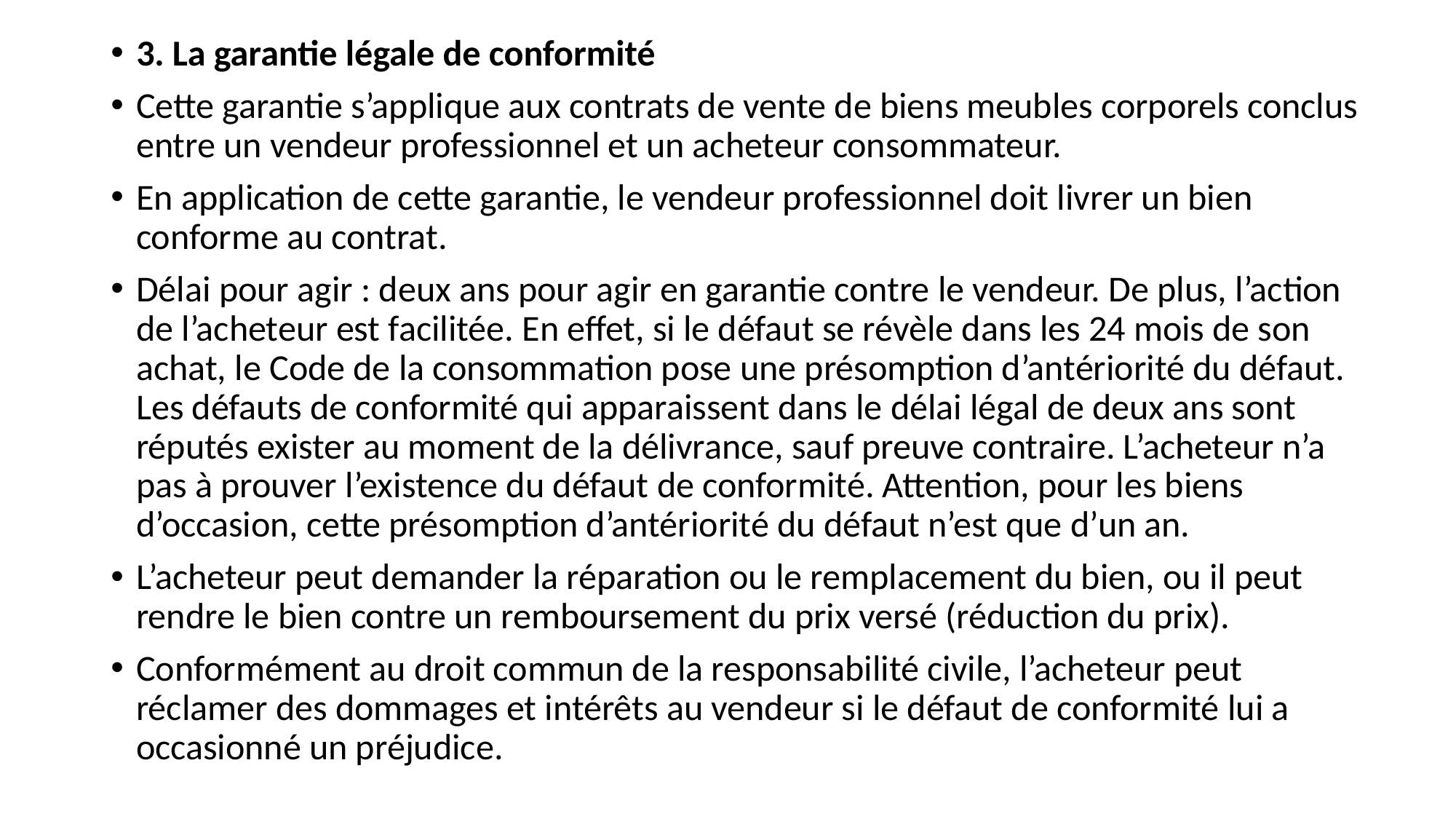

3. La garantie légale de conformité
Cette garantie s’applique aux contrats de vente de biens meubles corporels conclus entre un vendeur professionnel et un acheteur consommateur.
En application de cette garantie, le vendeur professionnel doit livrer un bien conforme au contrat.
Délai pour agir : deux ans pour agir en garantie contre le vendeur. De plus, l’action de l’acheteur est facilitée. En effet, si le défaut se révèle dans les 24 mois de son achat, le Code de la consommation pose une présomption d’antériorité du défaut. Les défauts de conformité qui apparaissent dans le délai légal de deux ans sont réputés exister au moment de la délivrance, sauf preuve contraire. L’acheteur n’a pas à prouver l’existence du défaut de conformité. Attention, pour les biens d’occasion, cette présomption d’antériorité du défaut n’est que d’un an.
L’acheteur peut demander la réparation ou le remplacement du bien, ou il peut rendre le bien contre un remboursement du prix versé (réduction du prix).
Conformément au droit commun de la responsabilité civile, l’acheteur peut réclamer des dommages et intérêts au vendeur si le défaut de conformité lui a occasionné un préjudice.